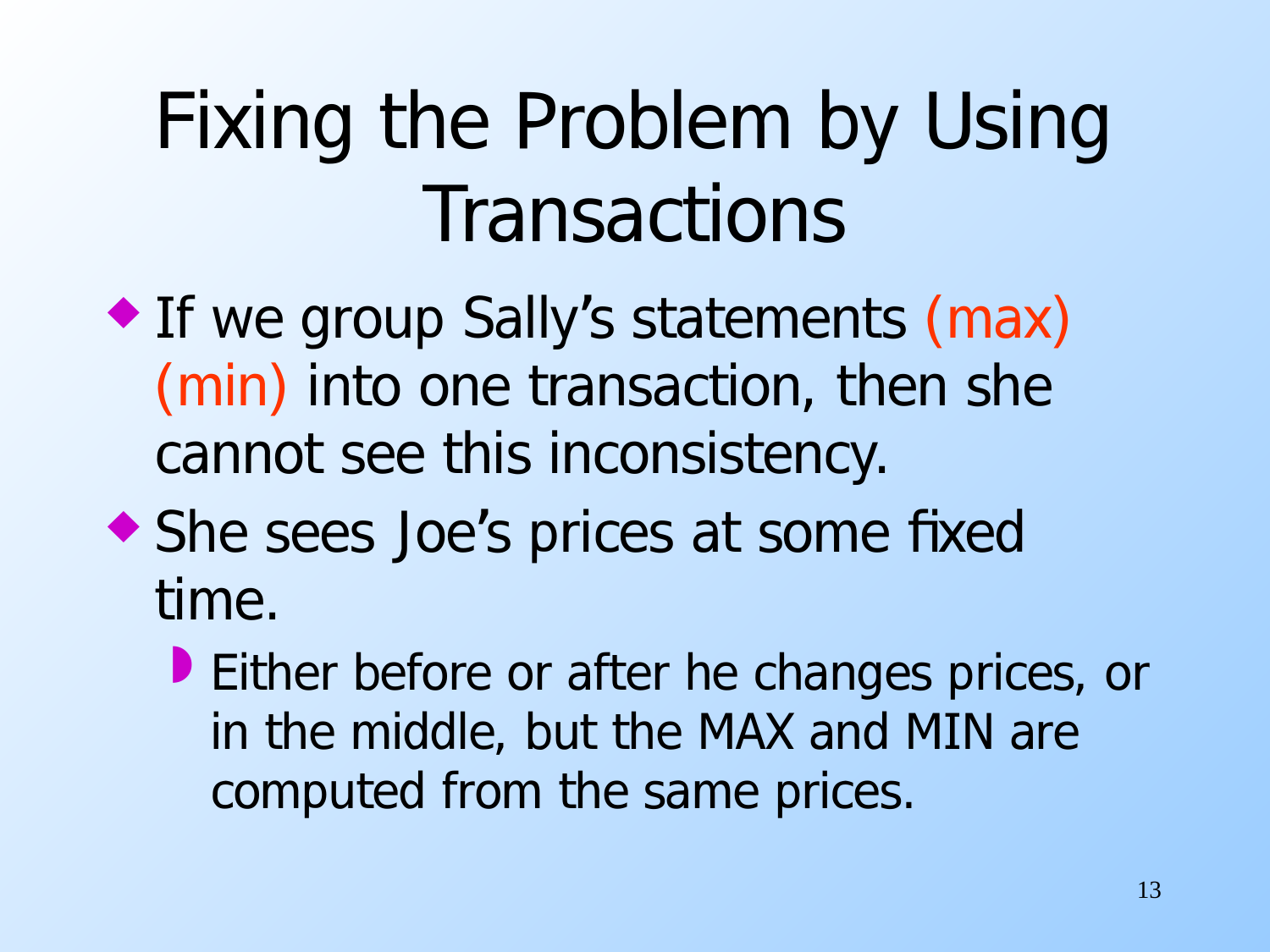

# Fixing the Problem by Using Transactions
If we group Sally’s statements (max)(min) into one transaction, then she cannot see this inconsistency.
She sees Joe’s prices at some fixed time.
Either before or after he changes prices, or in the middle, but the MAX and MIN are computed from the same prices.
13